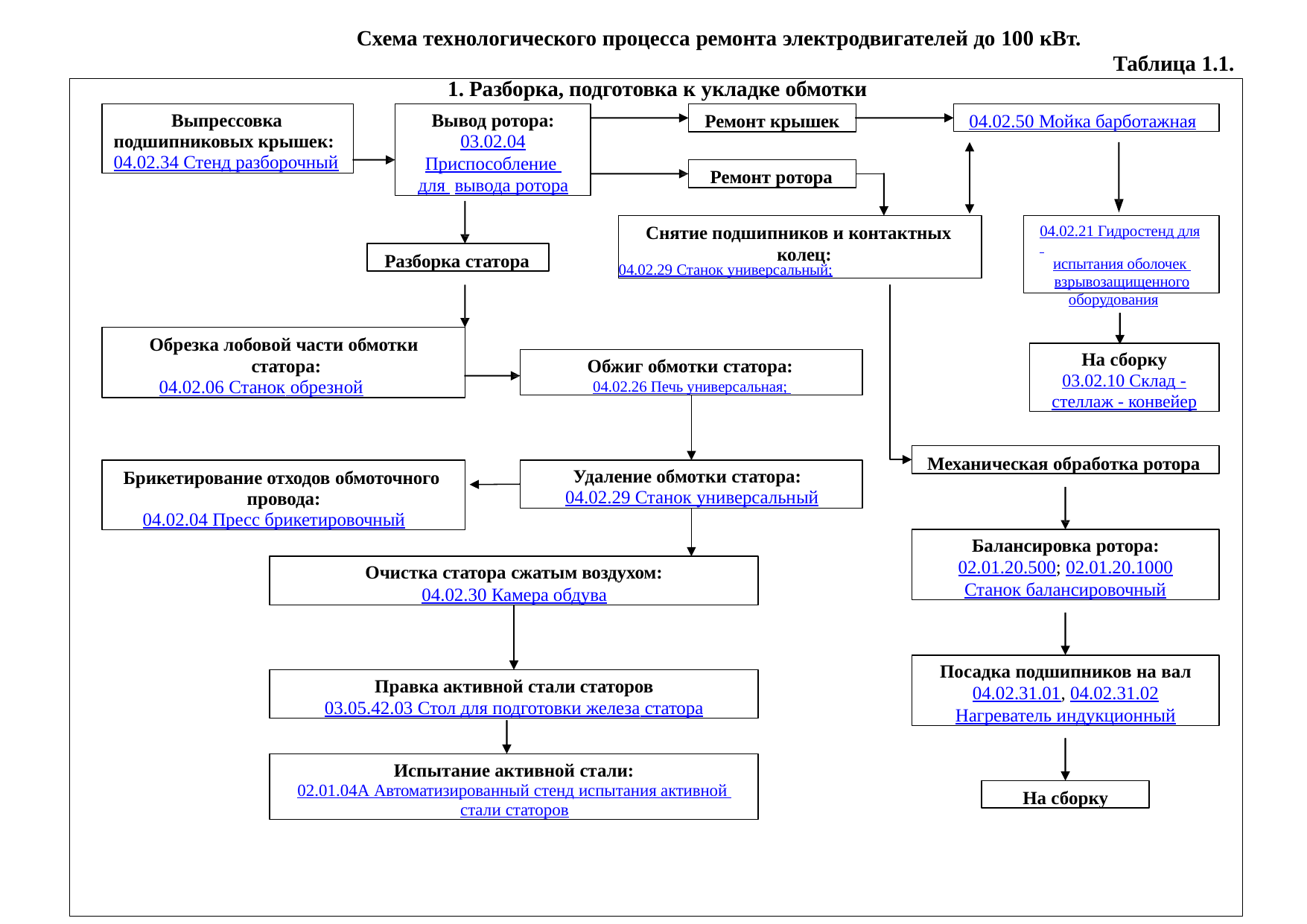

Схема технологического процесса ремонта электродвигателей до 100 кВт.
Таблица 1.1.
1. Разборка, подготовка к укладке обмотки

Выпрессовка  подшипниковых крышек:  04.02.34 Стенд разборочный
Вывод ротора:
03.02.04
Приспособление для  вывода ротора
Ремонт крышек
04.02.50 Мойка барботажная

Ремонт ротора

Снятие подшипников и контактных  колец:
04.02.29 Станок универсальный;
04.02.21 Гидростенд для  испытания оболочек  взрывозащищенного
оборудования
Разборка статора

Обрезка лобовой части обмотки  статора:
04.02.06 Станок обрезной
На сборку
03.02.10 Склад -
стеллаж - конвейер
Обжиг обмотки статора:
04.02.26 Печь универсальная;

Механическая обработка ротора
Брикетирование отходов обмоточного  провода:
04.02.04 Пресс брикетировочный
Удаление обмотки статора:  04.02.29 Станок универсальный
Балансировка ротора:
02.01.20.500; 02.01.20.1000
Станок балансировочный
Очистка статора сжатым воздухом:
04.02.30 Камера обдува
Посадка подшипников на вал
04.02.31.01, 04.02.31.02
Нагреватель индукционный
Правка активной стали статоров
03.05.42.03 Стол для подготовки железа статора
Испытание активной стали:
02.01.04А Автоматизированный стенд испытания активной  стали статоров
На сборку